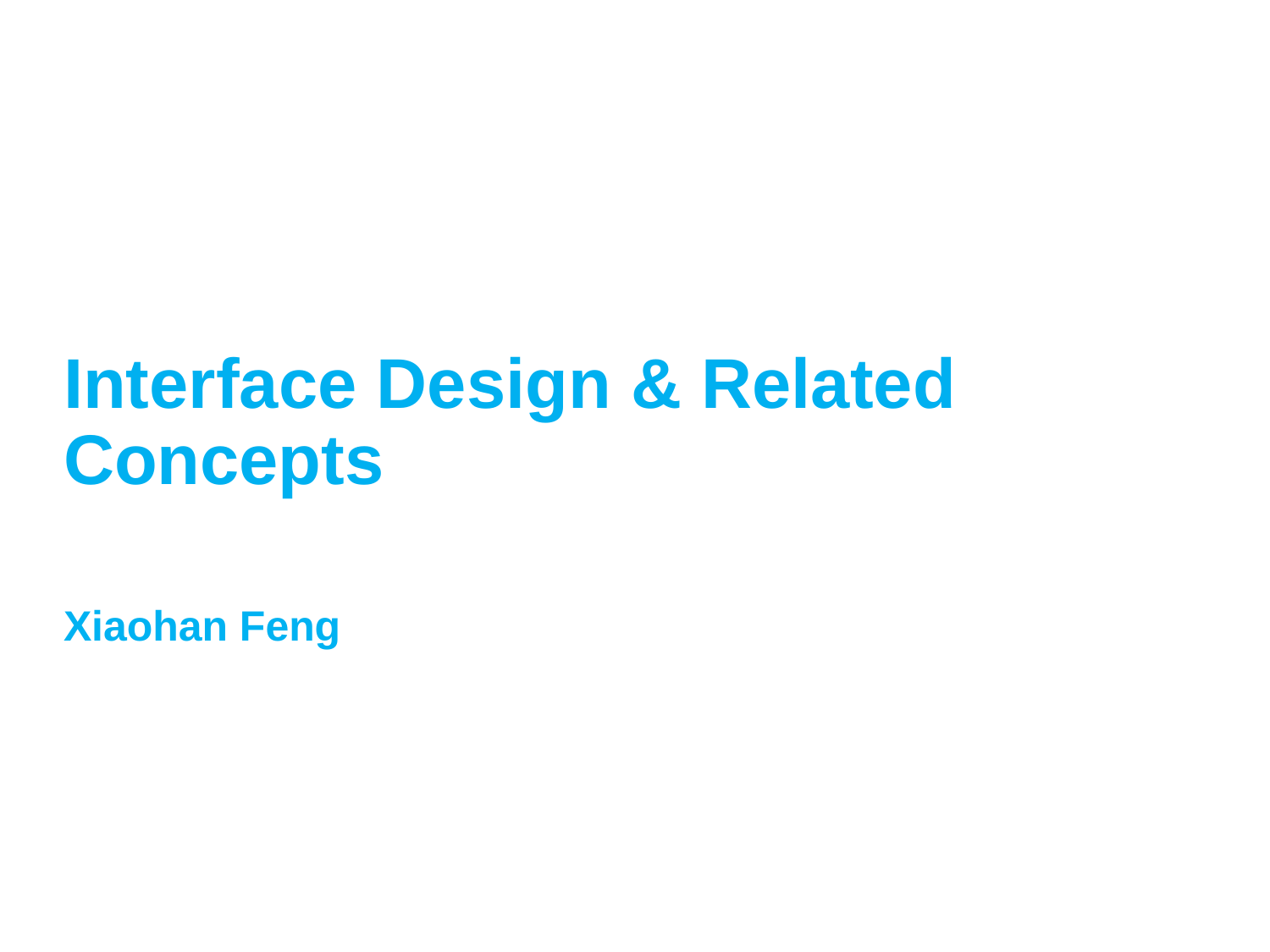

# Interface Design & Related Concepts

Xiaohan Feng